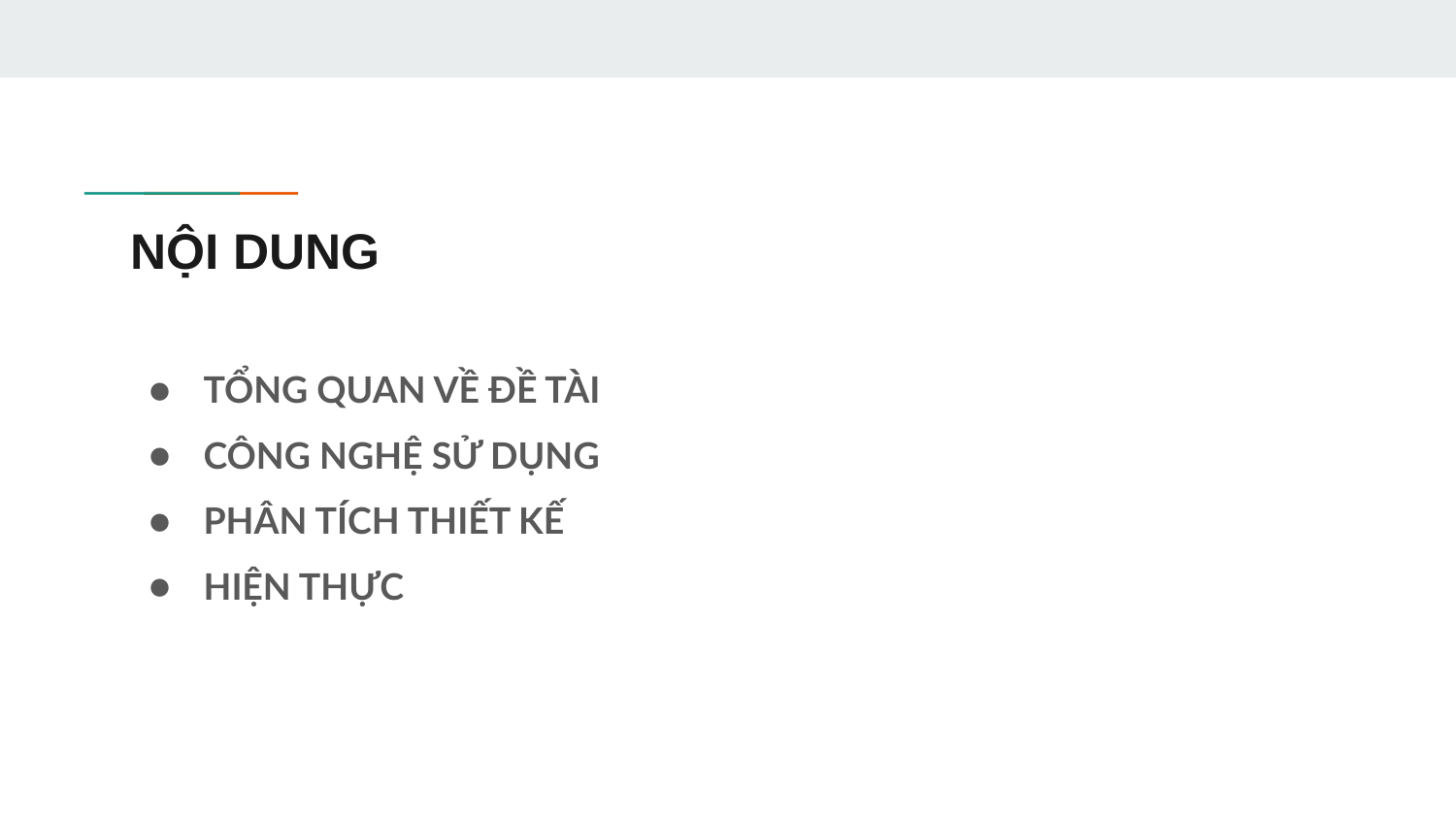

# NỘI DUNG
TỔNG QUAN VỀ ĐỀ TÀI
CÔNG NGHỆ SỬ DỤNG
PHÂN TÍCH THIẾT KẾ
HIỆN THỰC